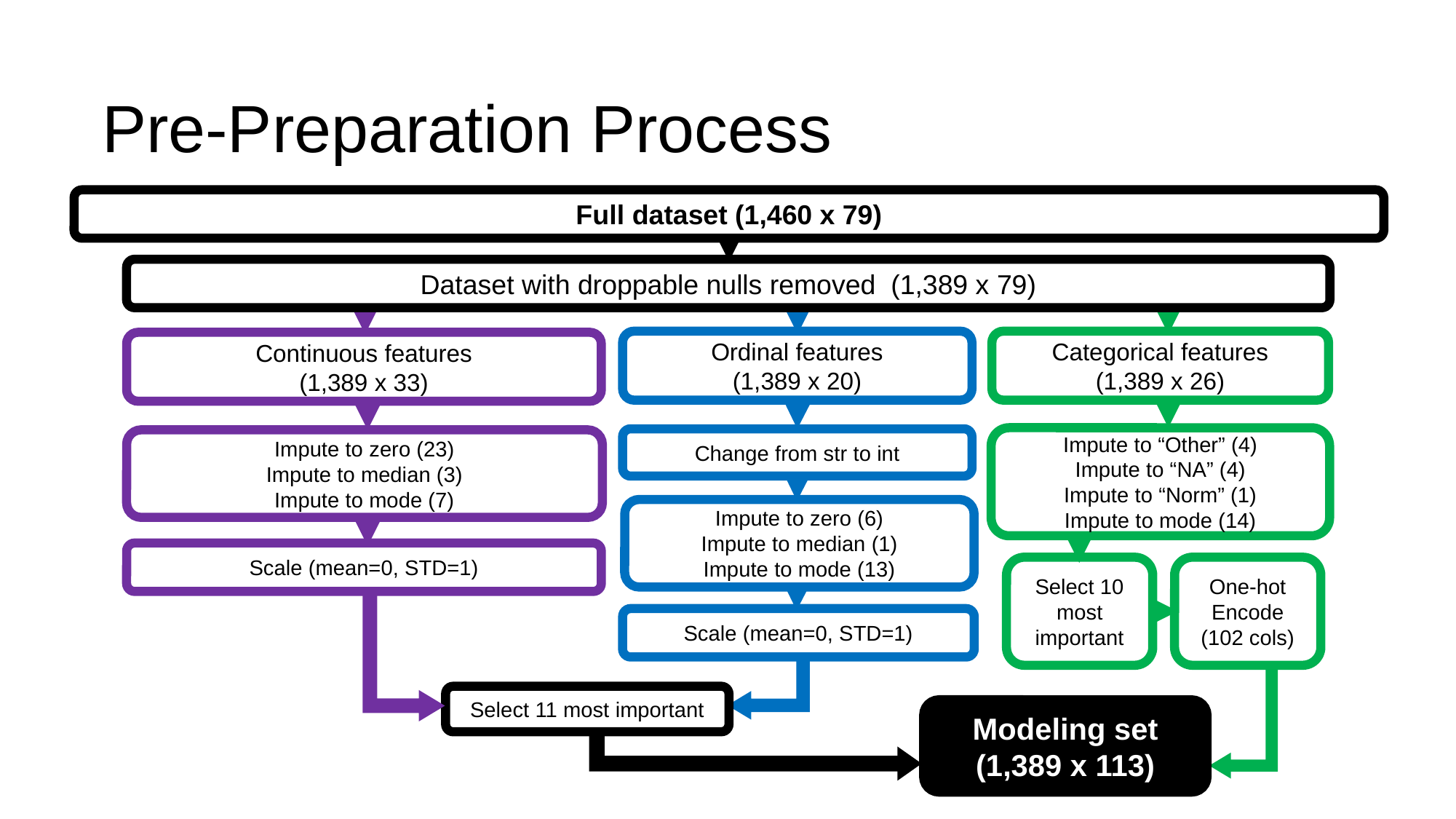

# Pre-Preparation Process
Full dataset (1,460 x 79)

Dataset with droppable nulls removed  (1,389 x 79)
Categorical features
(1,389 x 26)
Ordinal features
(1,389 x 20)
Continuous features
(1,389 x 33)
Impute to “Other” (4)
Impute to “NA” (4)
Impute to “Norm” (1)
Impute to mode (14)
Change from str to int
Impute to zero (23)
Impute to median (3)
Impute to mode (7)
Impute to zero (6)
Impute to median (1)
Impute to mode (13)
Scale (mean=0, STD=1)
Select 10 most important
One-hot
Encode
(102 cols)

Scale (mean=0, STD=1)

Select 11 most important
Modeling set
(1,389 x 113)